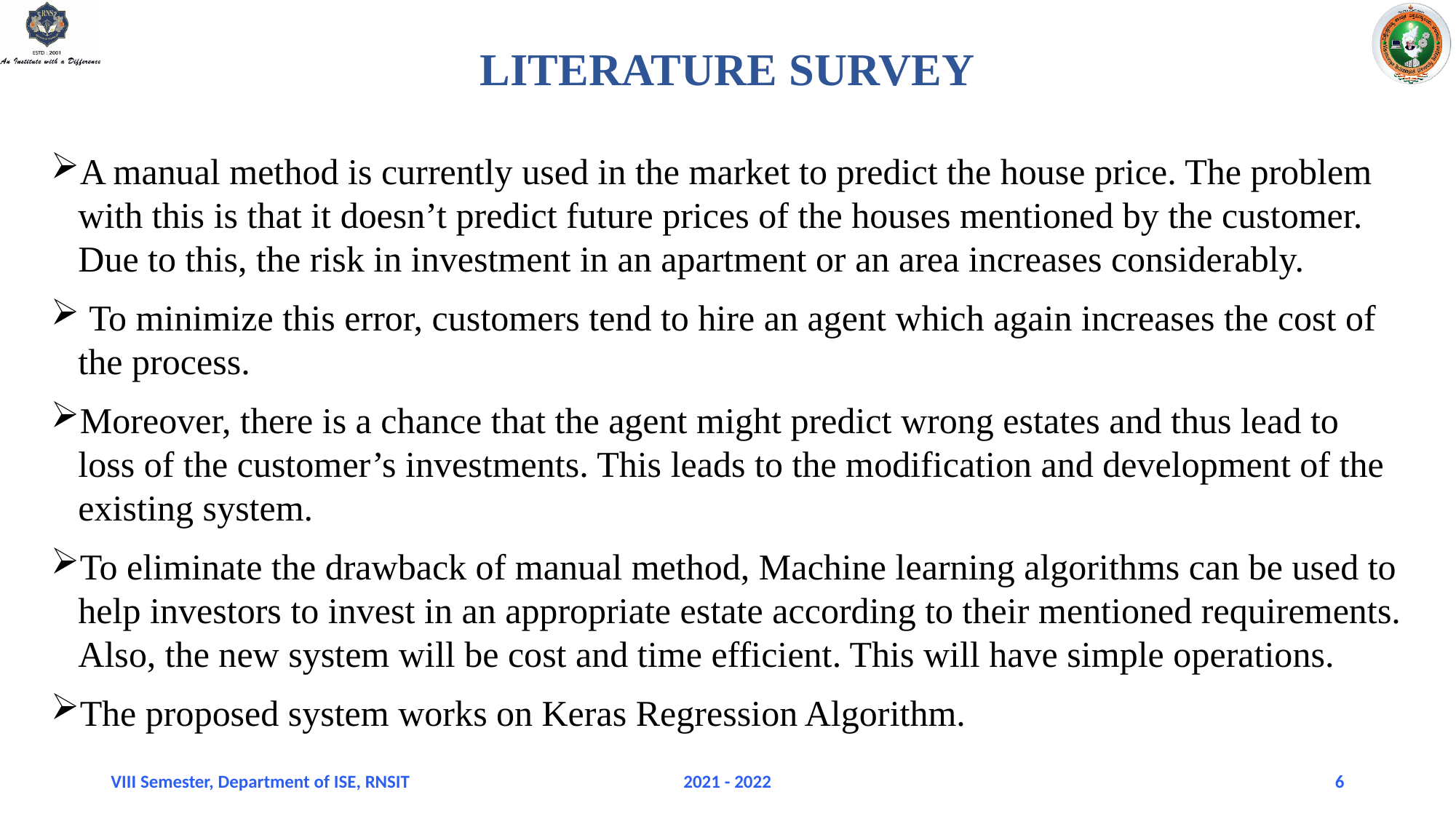

LITERATURE SURVEY
A manual method is currently used in the market to predict the house price. The problem with this is that it doesn’t predict future prices of the houses mentioned by the customer. Due to this, the risk in investment in an apartment or an area increases considerably.
 To minimize this error, customers tend to hire an agent which again increases the cost of the process.
Moreover, there is a chance that the agent might predict wrong estates and thus lead to loss of the customer’s investments. This leads to the modification and development of the existing system.
To eliminate the drawback of manual method, Machine learning algorithms can be used to help investors to invest in an appropriate estate according to their mentioned requirements. Also, the new system will be cost and time efficient. This will have simple operations.
The proposed system works on Keras Regression Algorithm.

VIII Semester, Department of ISE, RNSIT
2021 - 2022
6